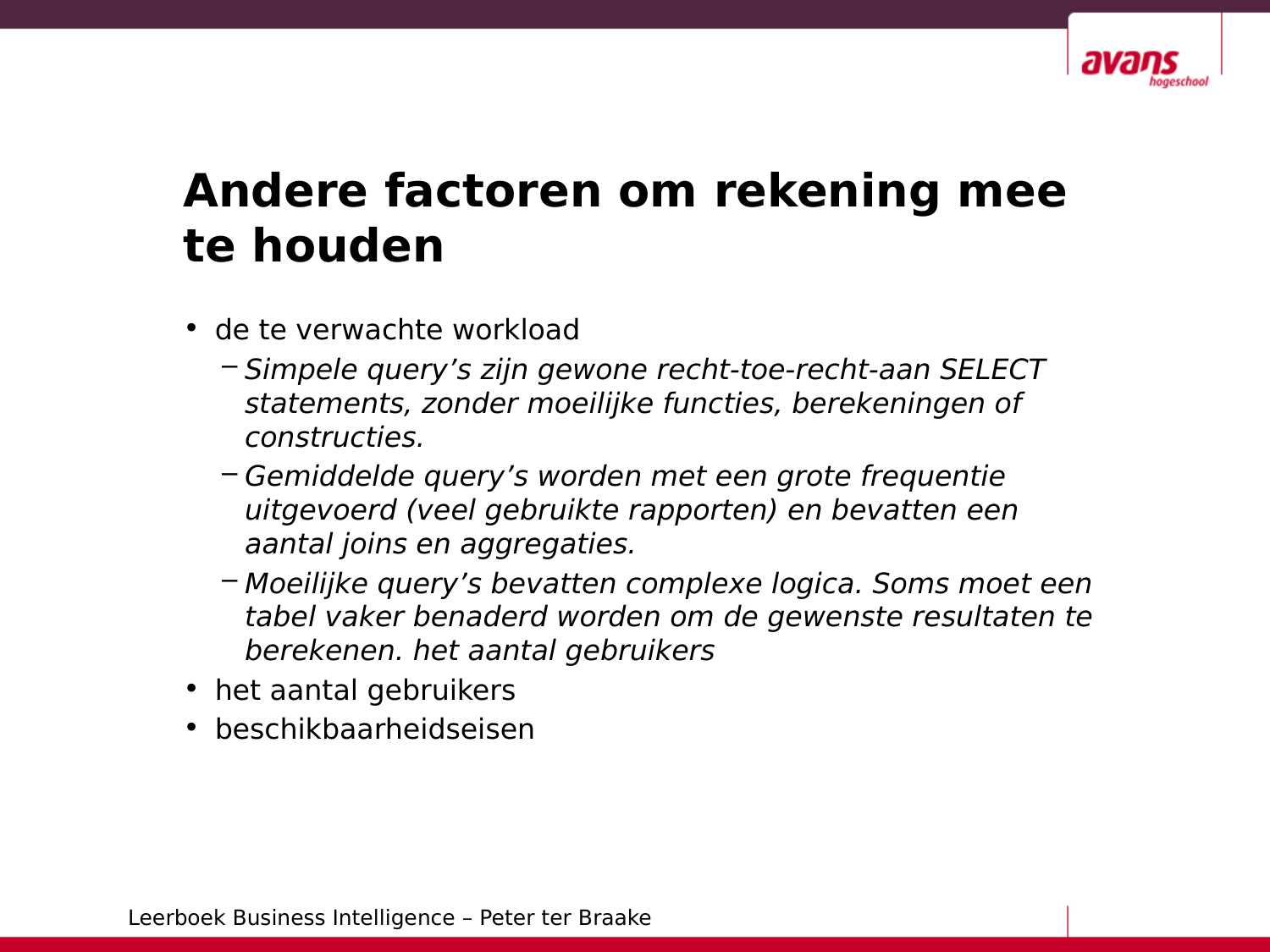

# Andere factoren om rekening mee te houden
de te verwachte workload
Simpele query’s zijn gewone recht-toe-recht-aan SELECT statements, zonder moeilijke functies, berekeningen of constructies.
Gemiddelde query’s worden met een grote frequentie uitgevoerd (veel gebruikte rapporten) en bevatten een aantal joins en aggregaties.
Moeilijke query’s bevatten complexe logica. Soms moet een tabel vaker benaderd worden om de gewenste resultaten te berekenen. het aantal gebruikers
het aantal gebruikers
beschikbaarheidseisen